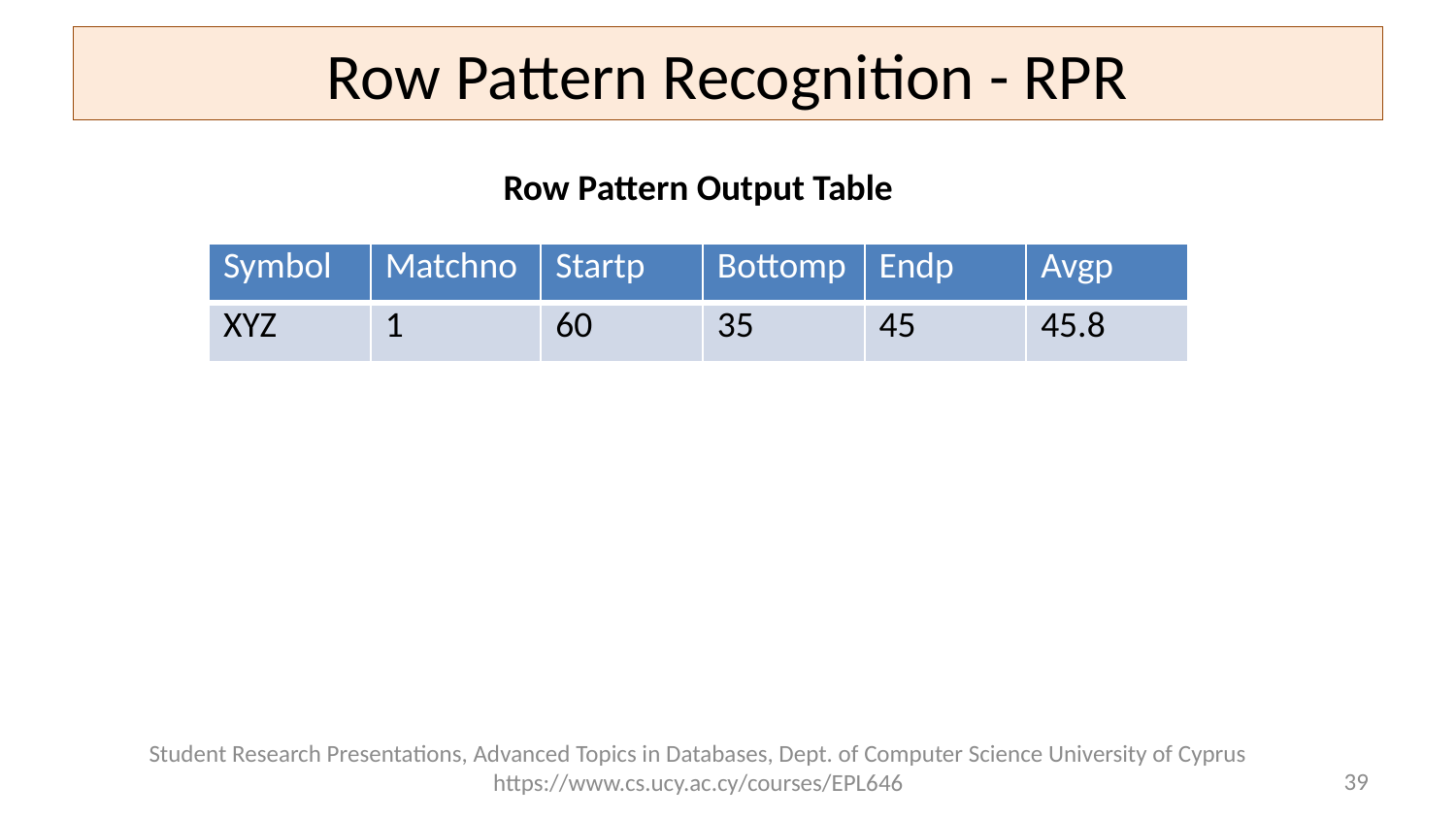

# Row Pattern Recognition - RPR
Row Pattern Output Table
| Symbol | Matchno | Startp | Bottomp | Endp | Avgp |
| --- | --- | --- | --- | --- | --- |
| XYZ | 1 | 60 | 35 | 45 | 45.8 |
Student Research Presentations, Advanced Topics in Databases, Dept. of Computer Science University of Cyprus https://www.cs.ucy.ac.cy/courses/EPL646
39